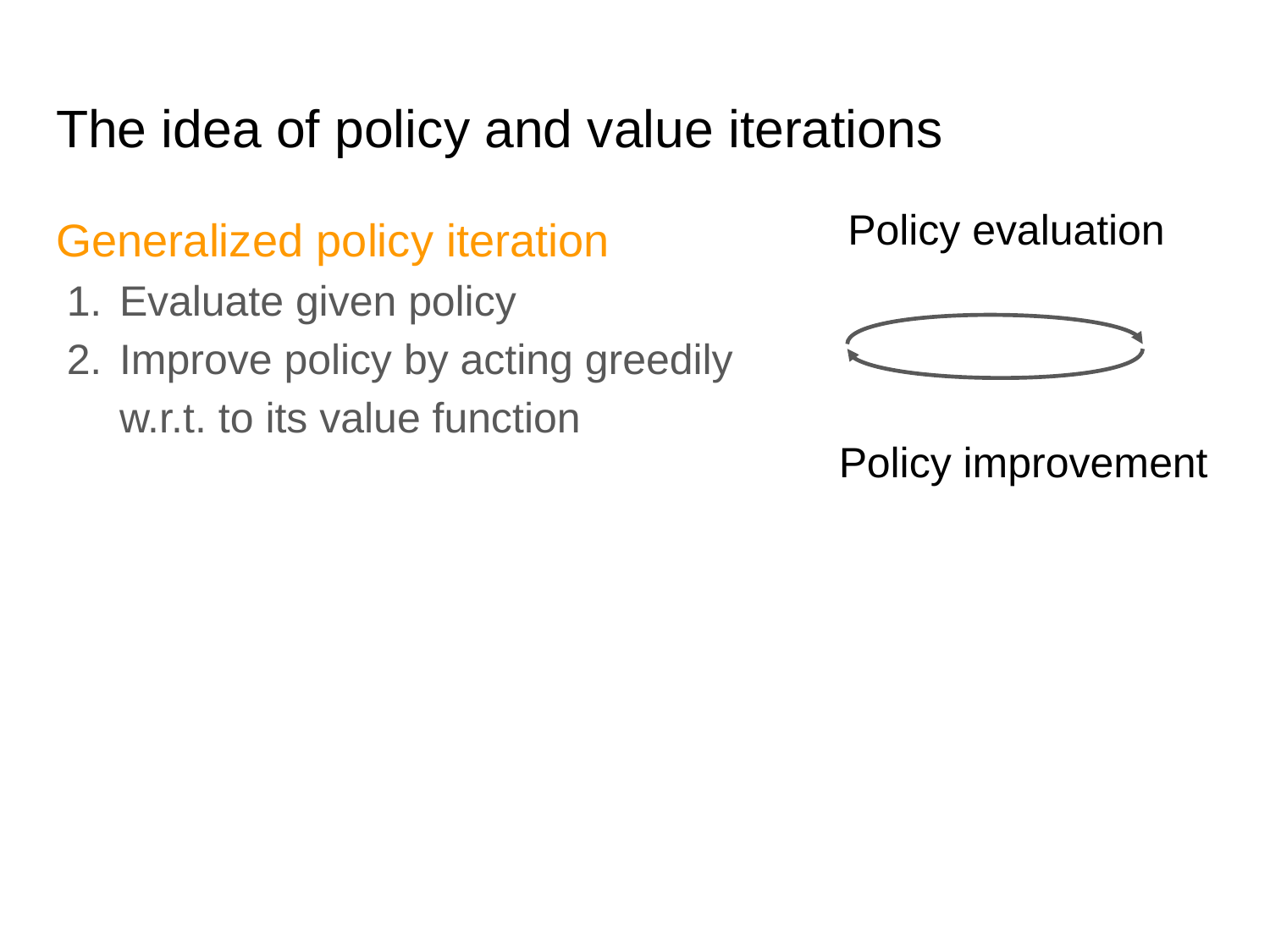

# The idea of policy and value iterations
Policy evaluation

Policy improvement
Generalized policy iteration
Evaluate given policy
Improve policy by acting greedily w.r.t. to its value function